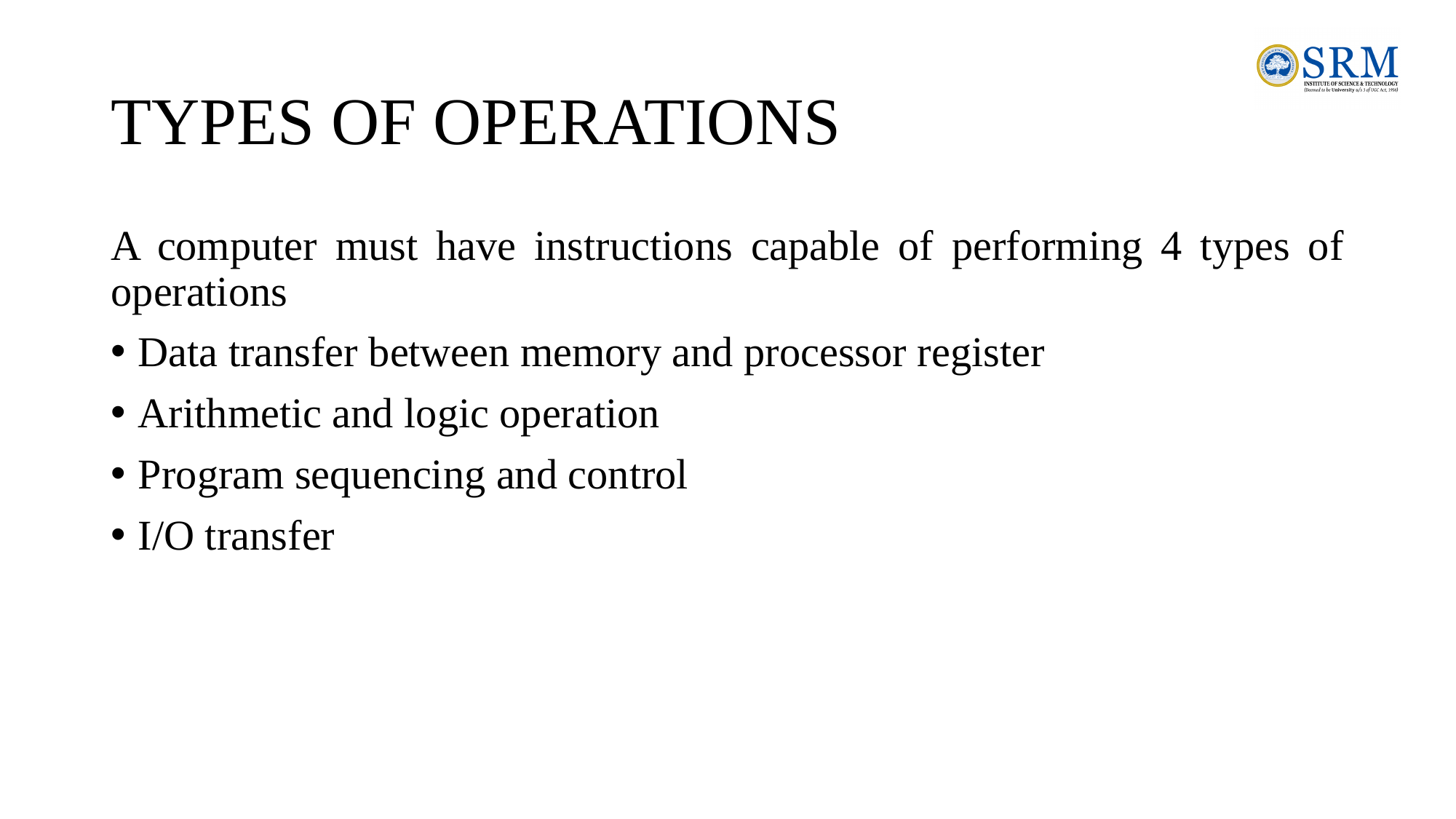

# TYPES OF OPERATIONS
A computer must have instructions capable of performing 4 types of operations
Data transfer between memory and processor register
Arithmetic and logic operation
Program sequencing and control
I/O transfer